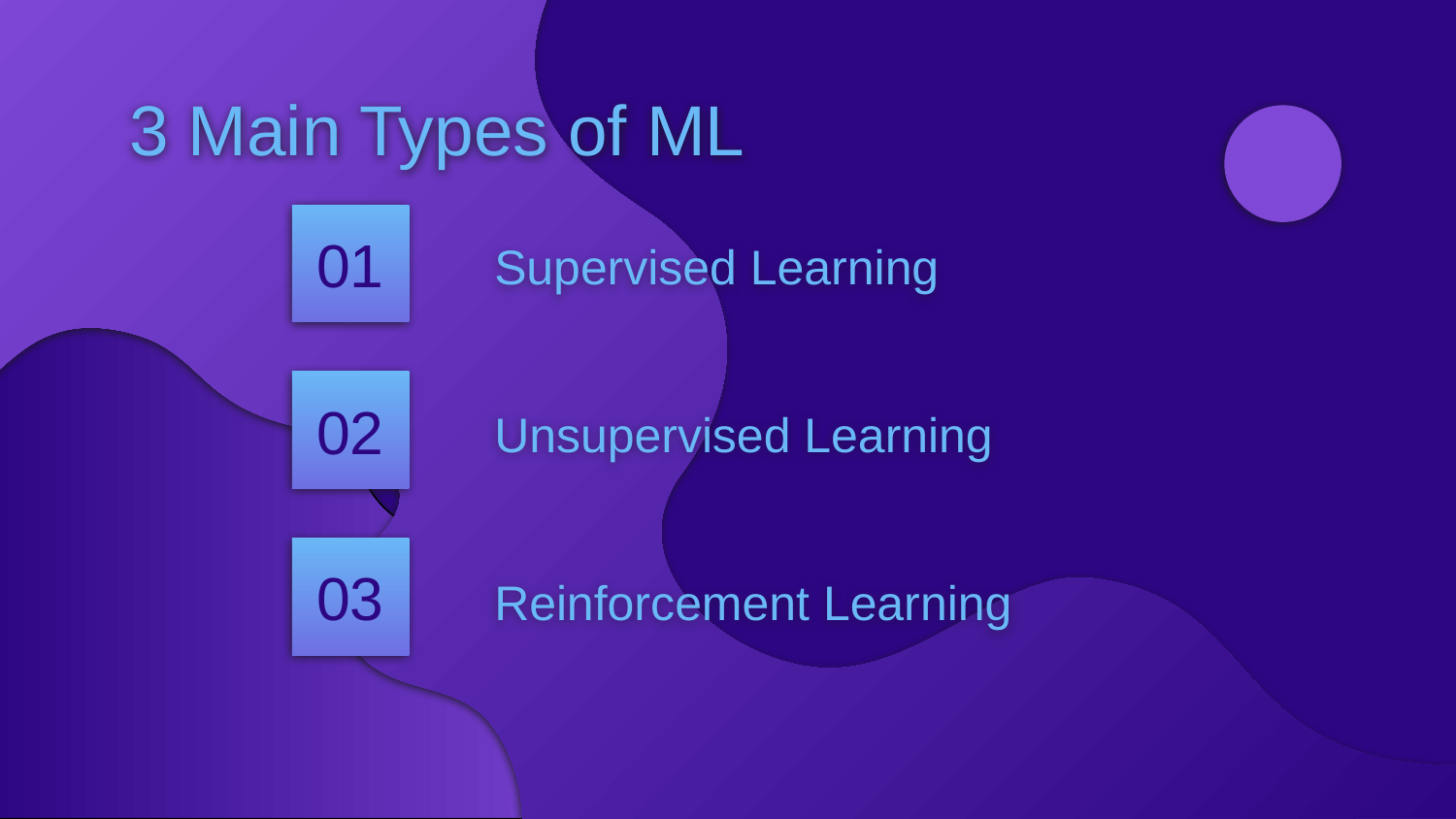

# 3 Main Types of ML

01
Supervised Learning
02
Unsupervised Learning
03
Reinforcement Learning